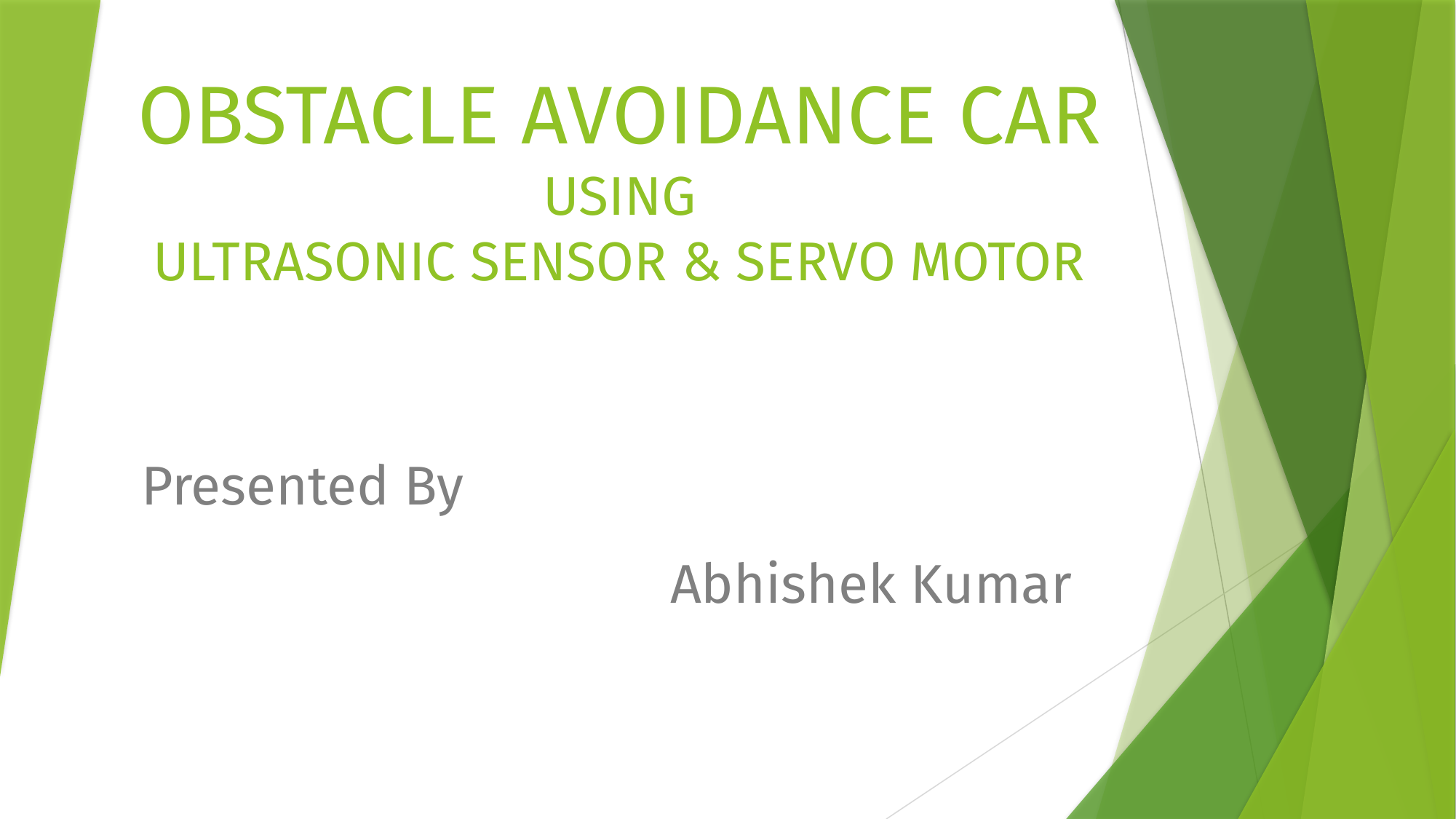

# OBSTACLE AVOIDANCE CAR USING ULTRASONIC SENSOR & SERVO MOTOR
Presented By
Abhishek Kumar